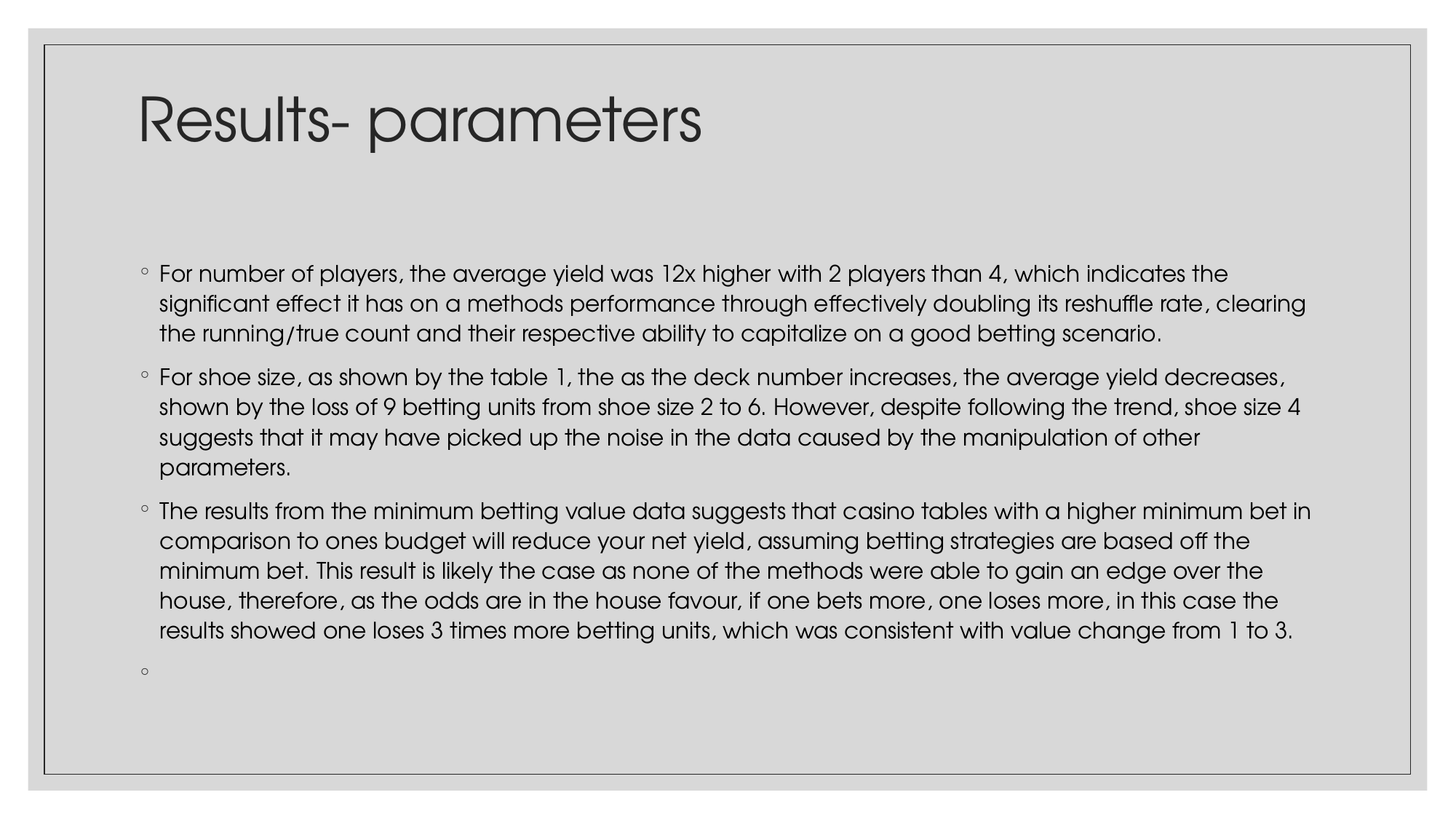

# Results- parameters
For number of players, the average yield was 12x higher with 2 players than 4, which indicates the significant effect it has on a methods performance through effectively doubling its reshuffle rate, clearing the running/true count and their respective ability to capitalize on a good betting scenario.
For shoe size, as shown by the table 1, the as the deck number increases, the average yield decreases, shown by the loss of 9 betting units from shoe size 2 to 6. However, despite following the trend, shoe size 4 suggests that it may have picked up the noise in the data caused by the manipulation of other parameters.
The results from the minimum betting value data suggests that casino tables with a higher minimum bet in comparison to ones budget will reduce your net yield, assuming betting strategies are based off the minimum bet. This result is likely the case as none of the methods were able to gain an edge over the house, therefore, as the odds are in the house favour, if one bets more, one loses more, in this case the results showed one loses 3 times more betting units, which was consistent with value change from 1 to 3.